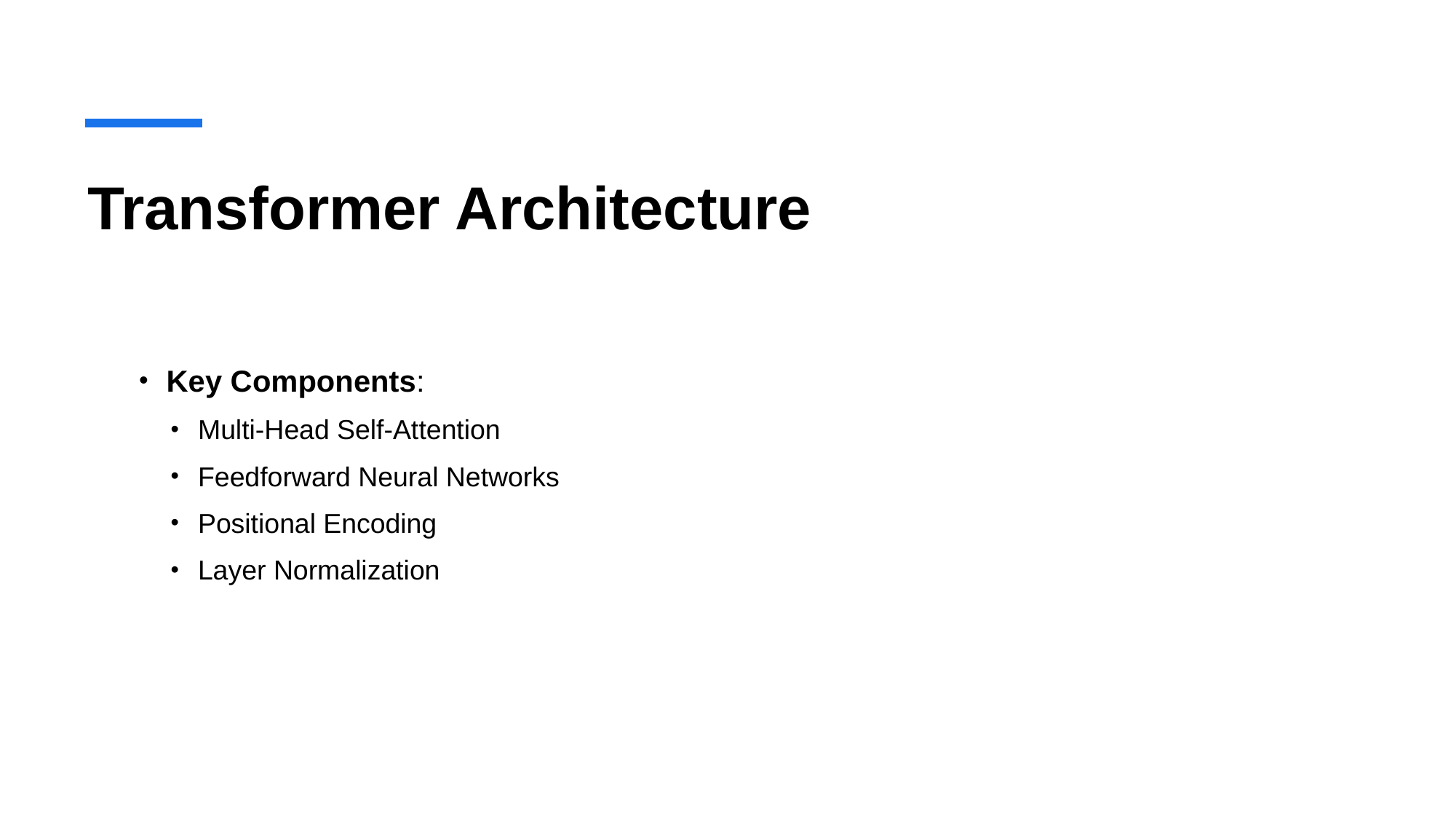

# Transformer Architecture
Key Components:
Multi-Head Self-Attention​
Feedforward Neural Networks​
Positional Encoding​
Layer Normalization